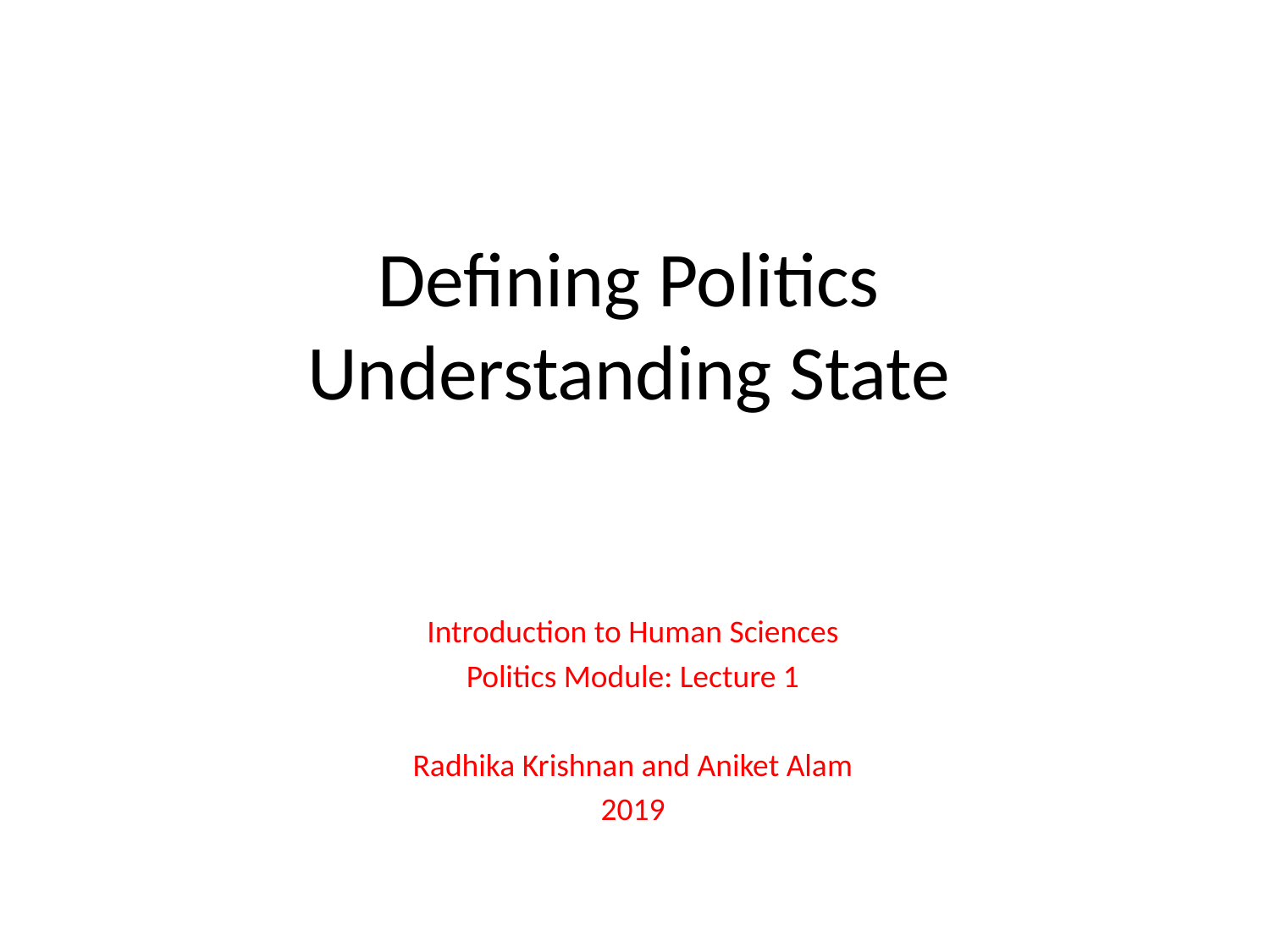

# Defining Politics Understanding State
Introduction to Human Sciences
Politics Module: Lecture 1

Radhika Krishnan and Aniket Alam
2019